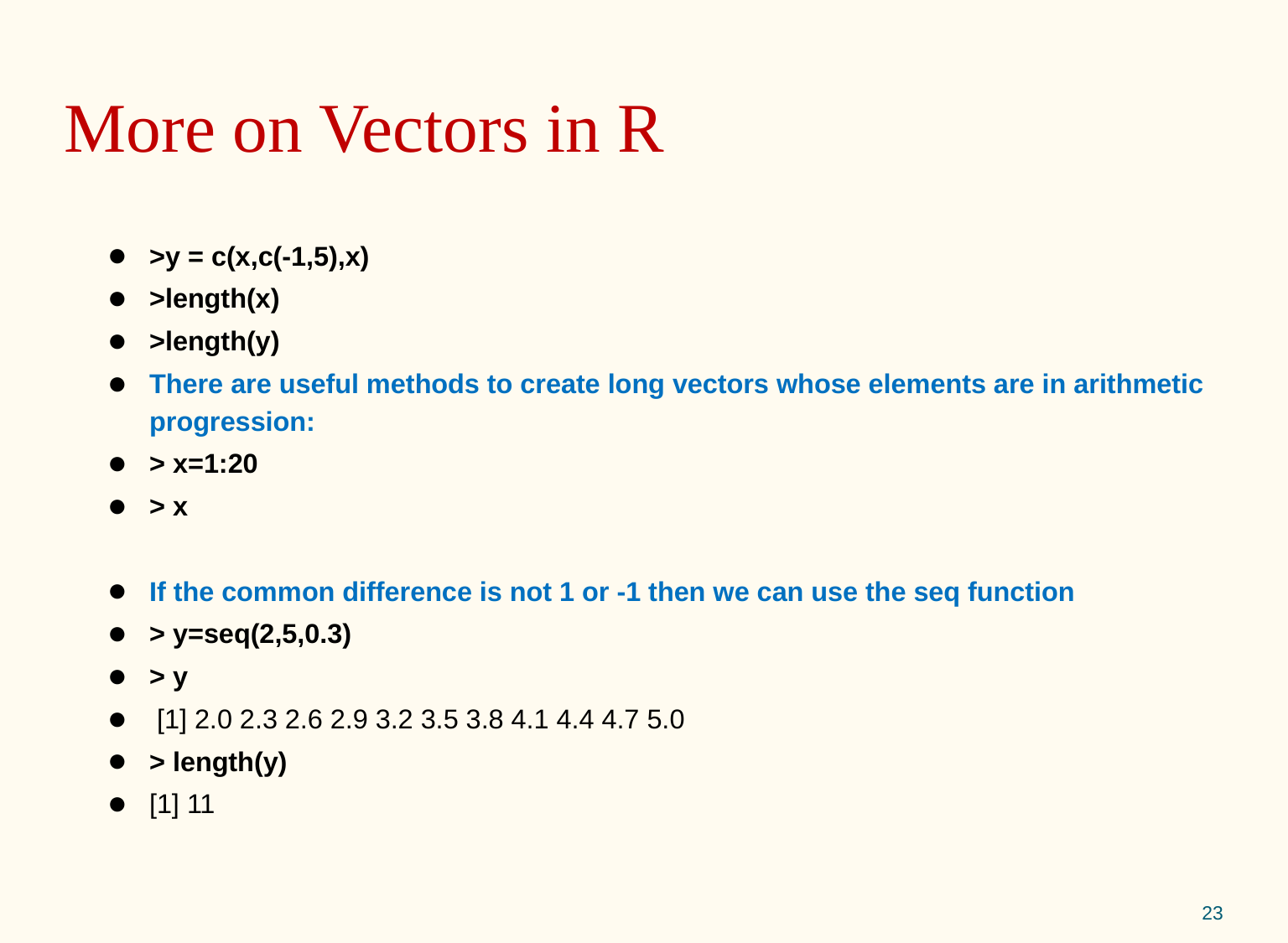

# More on Vectors in R
>y = c(x,c(-1,5),x)
>length(x)
>length(y)
There are useful methods to create long vectors whose elements are in arithmetic progression:
> x=1:20
> x

If the common difference is not 1 or -1 then we can use the seq function
> y=seq(2,5,0.3)
> y
 [1] 2.0 2.3 2.6 2.9 3.2 3.5 3.8 4.1 4.4 4.7 5.0
> length(y)
[1] 11
23